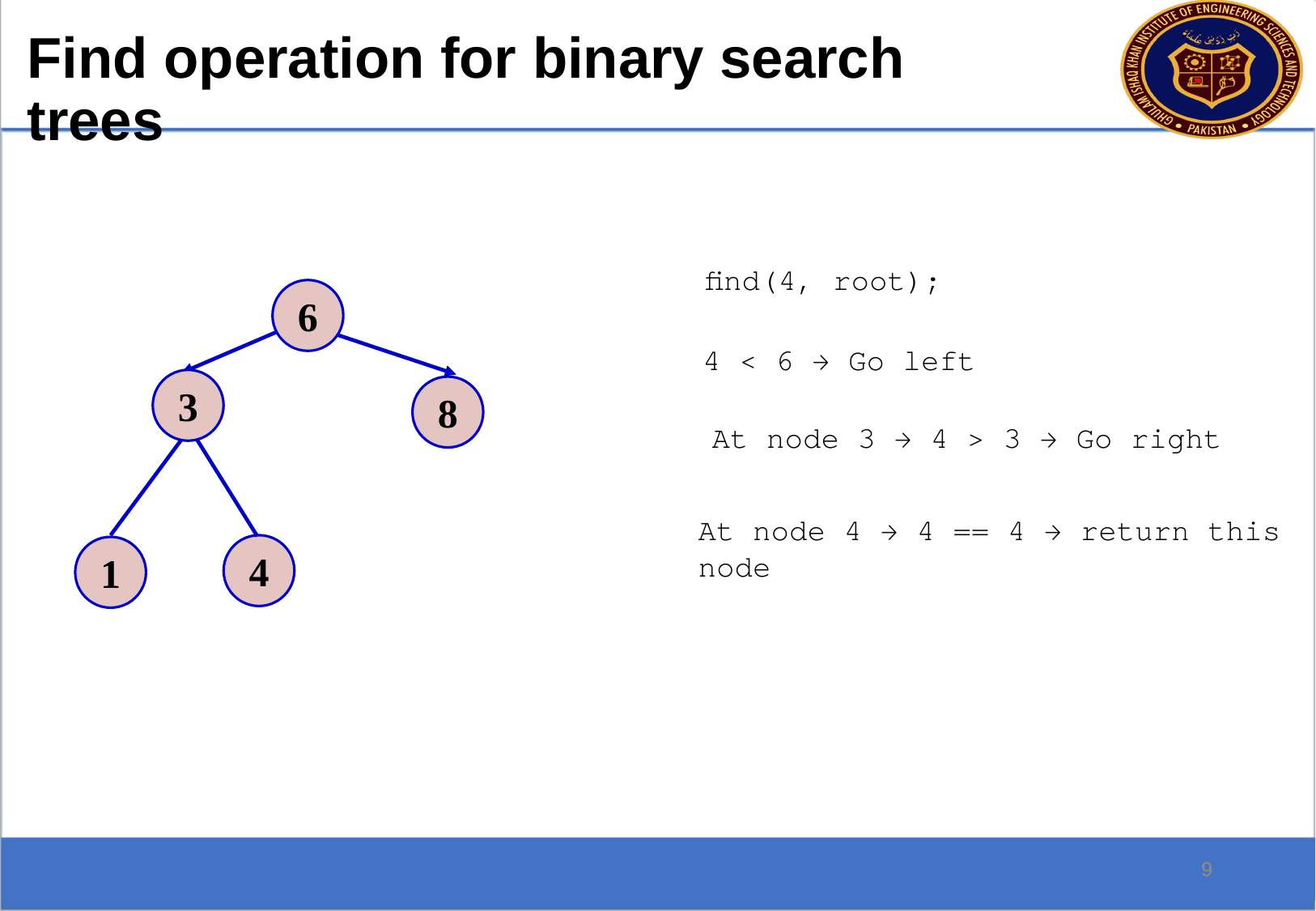

Find operation for binary search trees
find(4, root);
6

4 < 6 → Go left
3
8
At node 3 → 4 > 3 → Go right

At node 4 → 4 == 4 → return this node
4
1
9
9